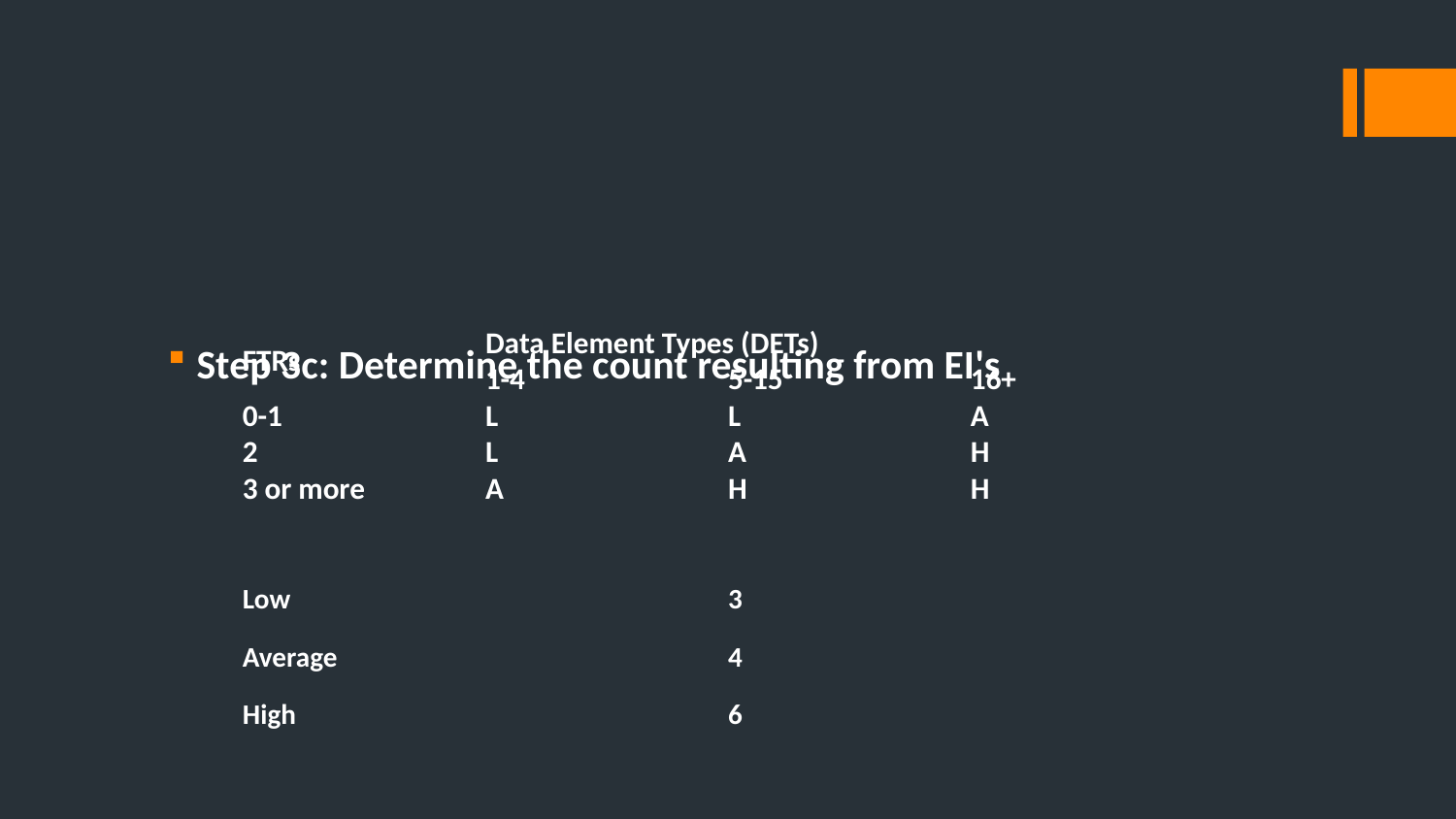

#
| FTRs | Data Element Types (DETs) |  |  |
| --- | --- | --- | --- |
|  | 1-4 | 5-15 | 16+ |
| 0-1 | L | L | A |
| 2 | L | A | H |
| 3 or more | A | H | H |
Step 3c: Determine the count resulting from EI's

| Low | 3 |
| --- | --- |
| Average | 4 |
| High | 6 |